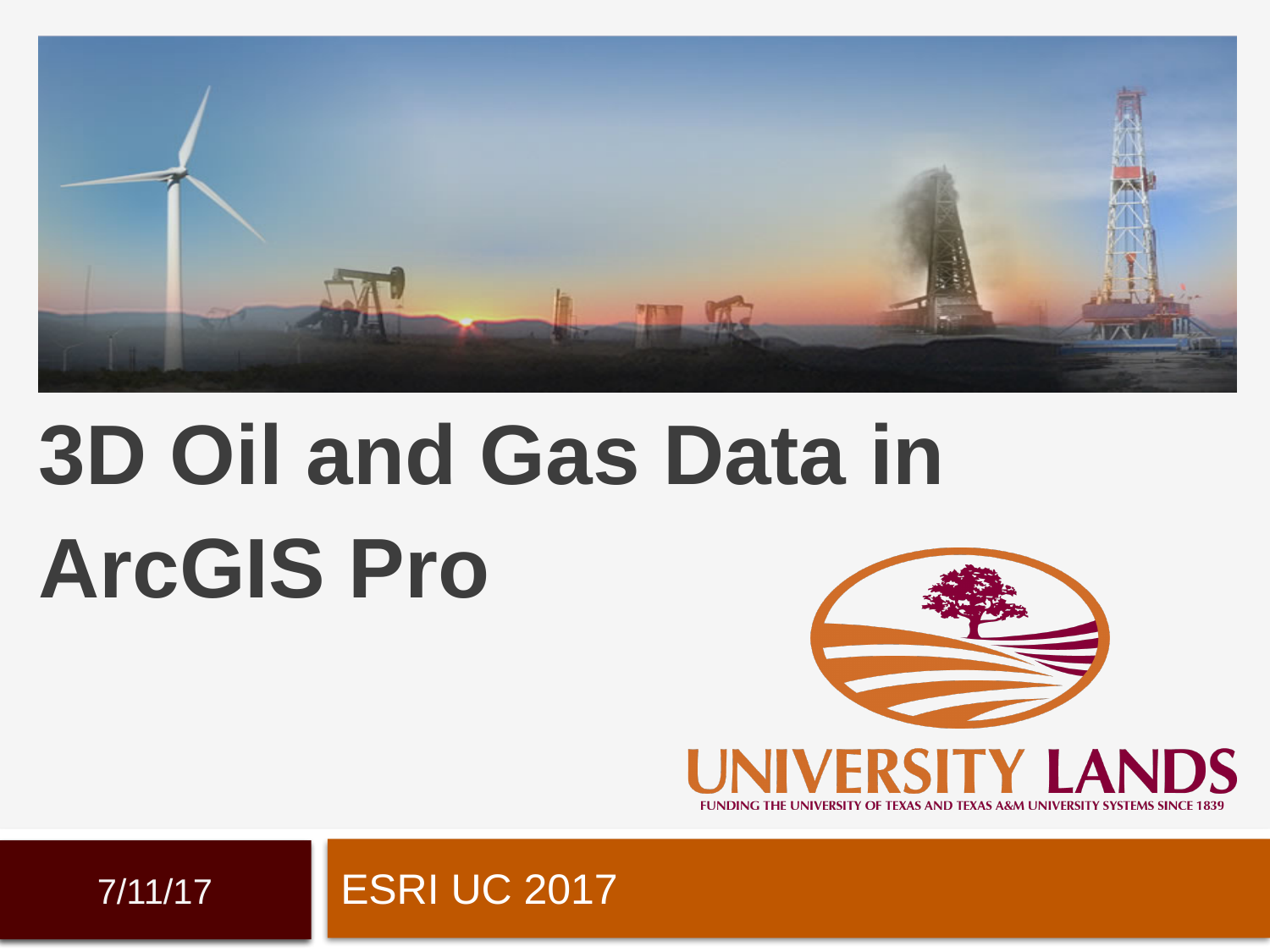

3D Oil and Gas Data in
ArcGIS Pro

ESRI UC 2017
7/11/17